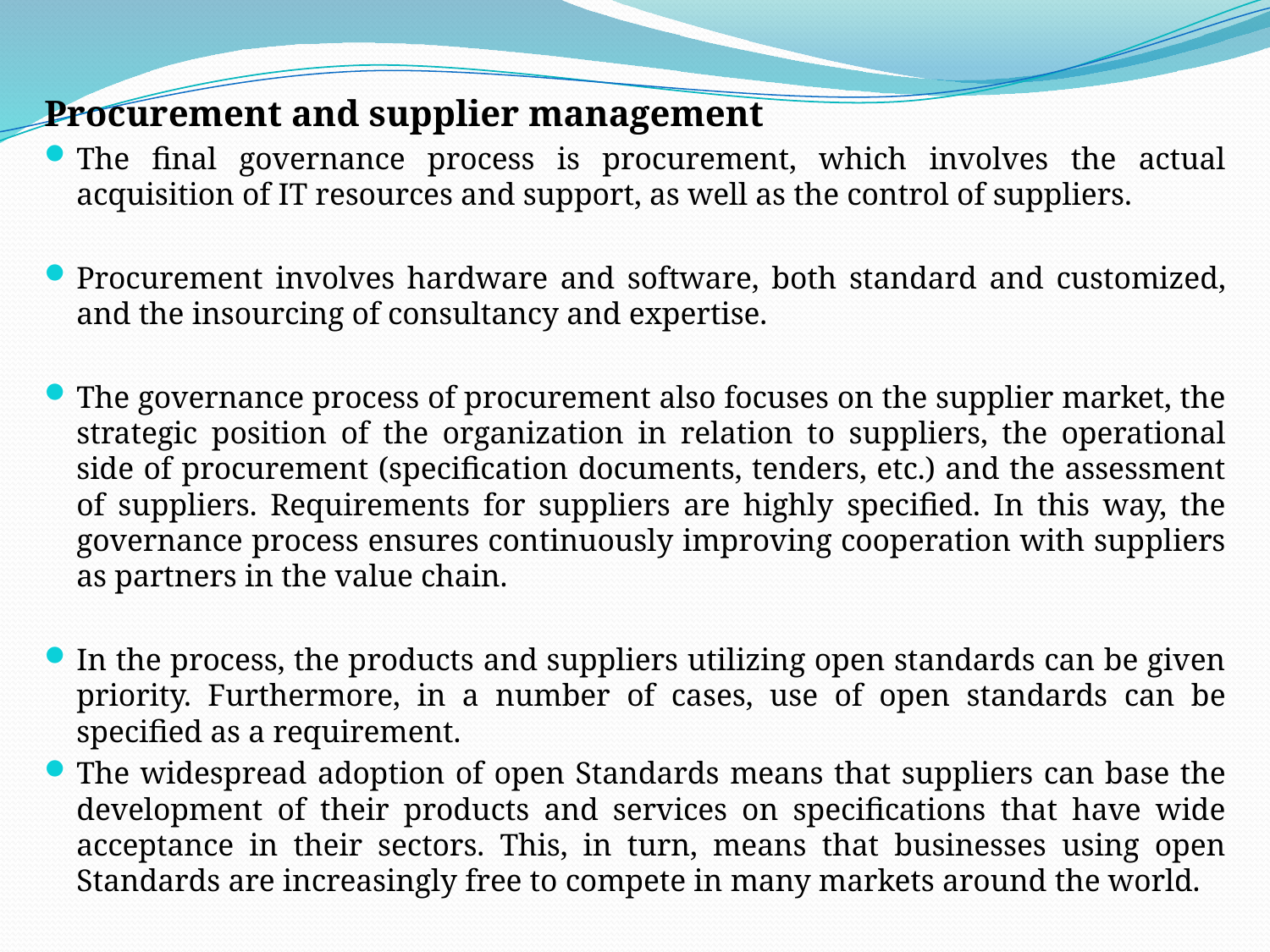

Procurement and supplier management
The final governance process is procurement, which involves the actual acquisition of IT resources and support, as well as the control of suppliers.

Procurement involves hardware and software, both standard and customized, and the insourcing of consultancy and expertise.

The governance process of procurement also focuses on the supplier market, the strategic position of the organization in relation to suppliers, the operational side of procurement (specification documents, tenders, etc.) and the assessment of suppliers. Requirements for suppliers are highly specified. In this way, the governance process ensures continuously improving cooperation with suppliers as partners in the value chain.

In the process, the products and suppliers utilizing open standards can be given priority. Furthermore, in a number of cases, use of open standards can be specified as a requirement.
The widespread adoption of open Standards means that suppliers can base the development of their products and services on specifications that have wide acceptance in their sectors. This, in turn, means that businesses using open Standards are increasingly free to compete in many markets around the world.